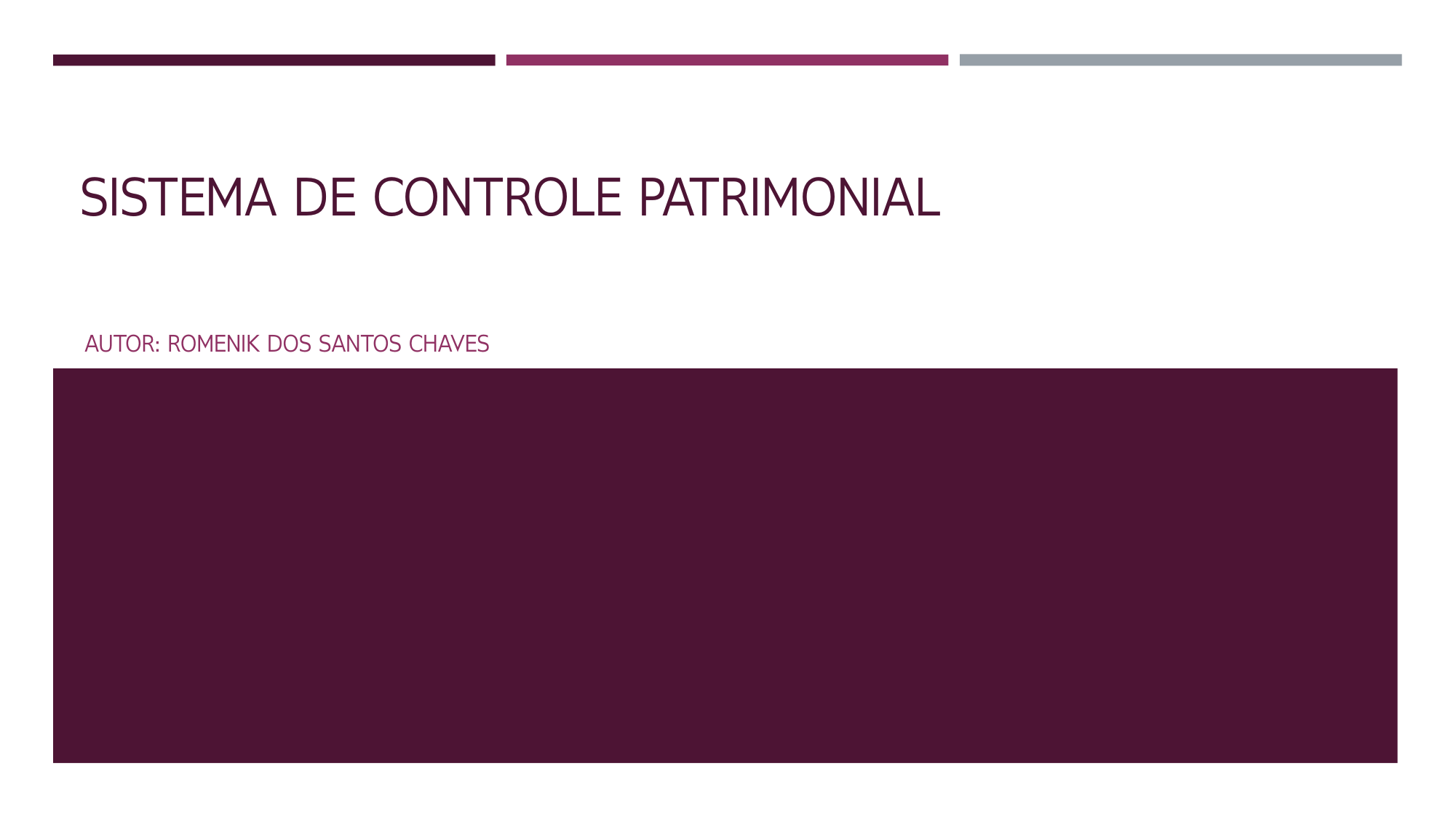

# SISTEMA DE CONTROLE PATRIMONIAL

      AUTOR: ROMENIK DOS SANTOS CHAVES